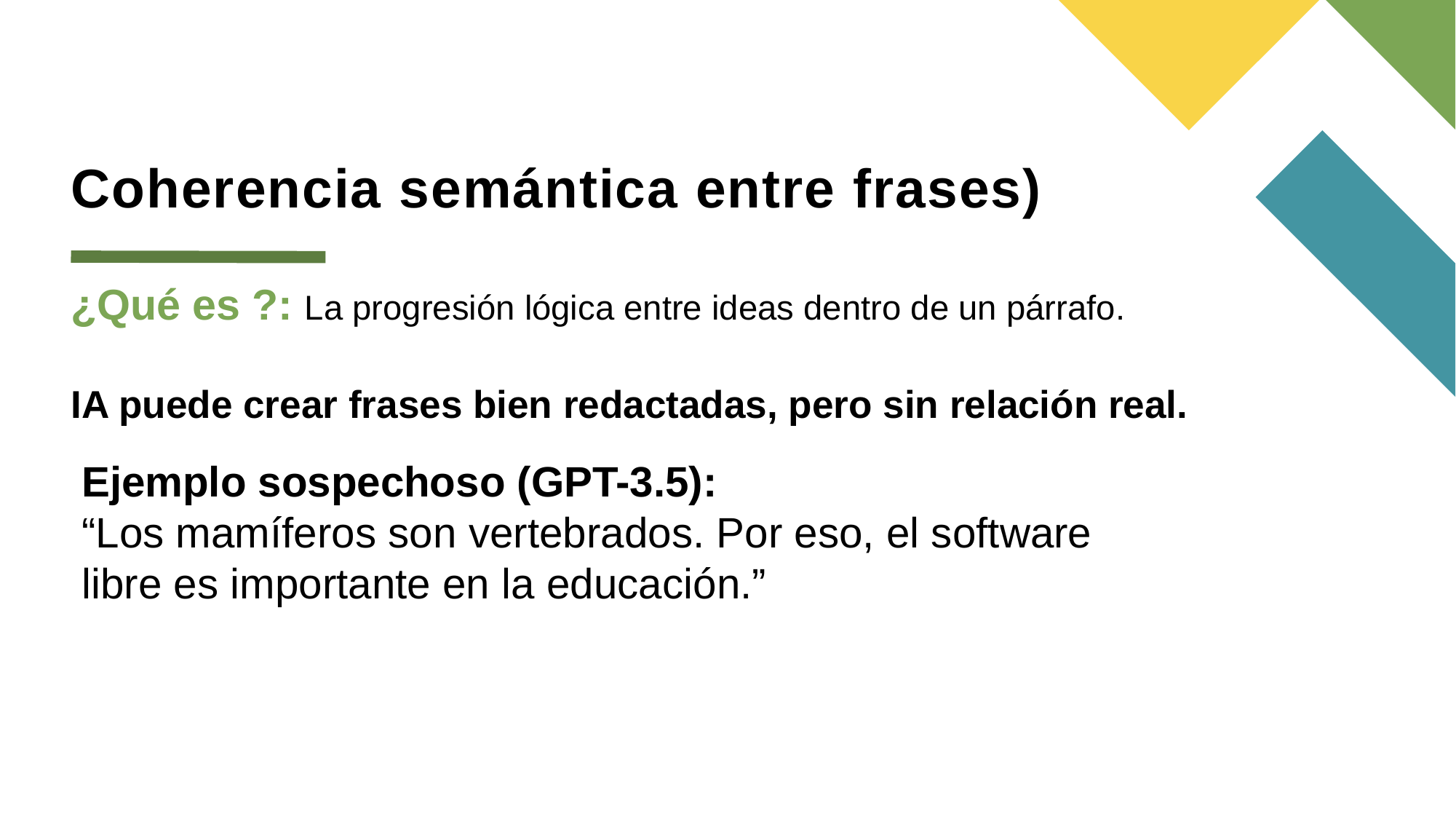

# Coherencia semántica entre frases)
¿Qué es ?: La progresión lógica entre ideas dentro de un párrafo.
IA puede crear frases bien redactadas, pero sin relación real.
Ejemplo sospechoso (GPT-3.5):
“Los mamíferos son vertebrados. Por eso, el software libre es importante en la educación.”